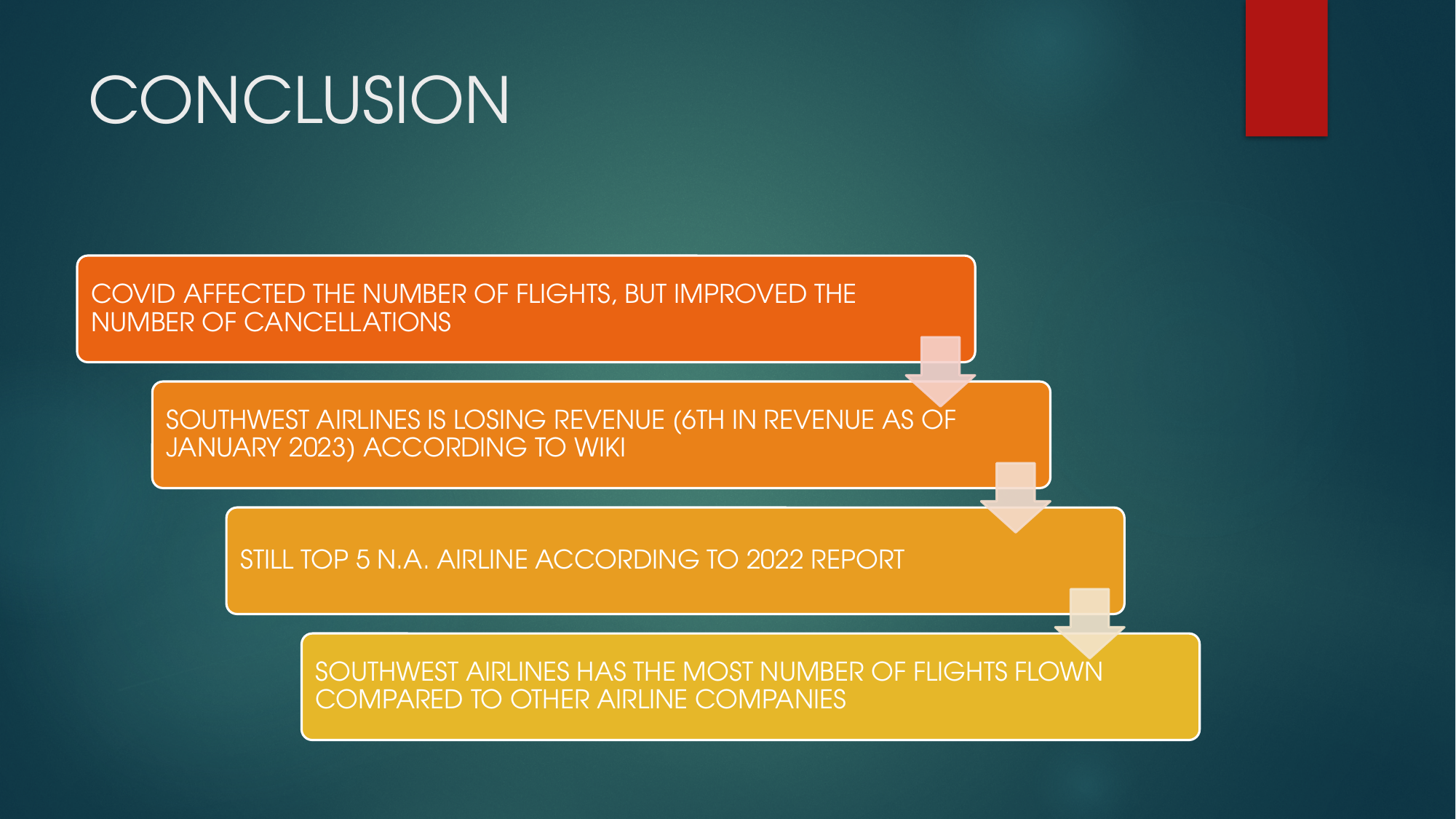

# CONCLUSION
COVID AFFECTED THE NUMBER OF FLIGHTS, BUT IMPROVED THE NUMBER OF CANCELLATIONS
SOUTHWEST AIRLINES IS LOSING REVENUE (6TH IN REVENUE AS OF JANUARY 2023) ACCORDING TO WIKI
STILL TOP 5 N.A. AIRLINE ACCORDING TO 2022 REPORT
SOUTHWEST AIRLINES HAS THE MOST NUMBER OF FLIGHTS FLOWN COMPARED TO OTHER AIRLINE COMPANIES